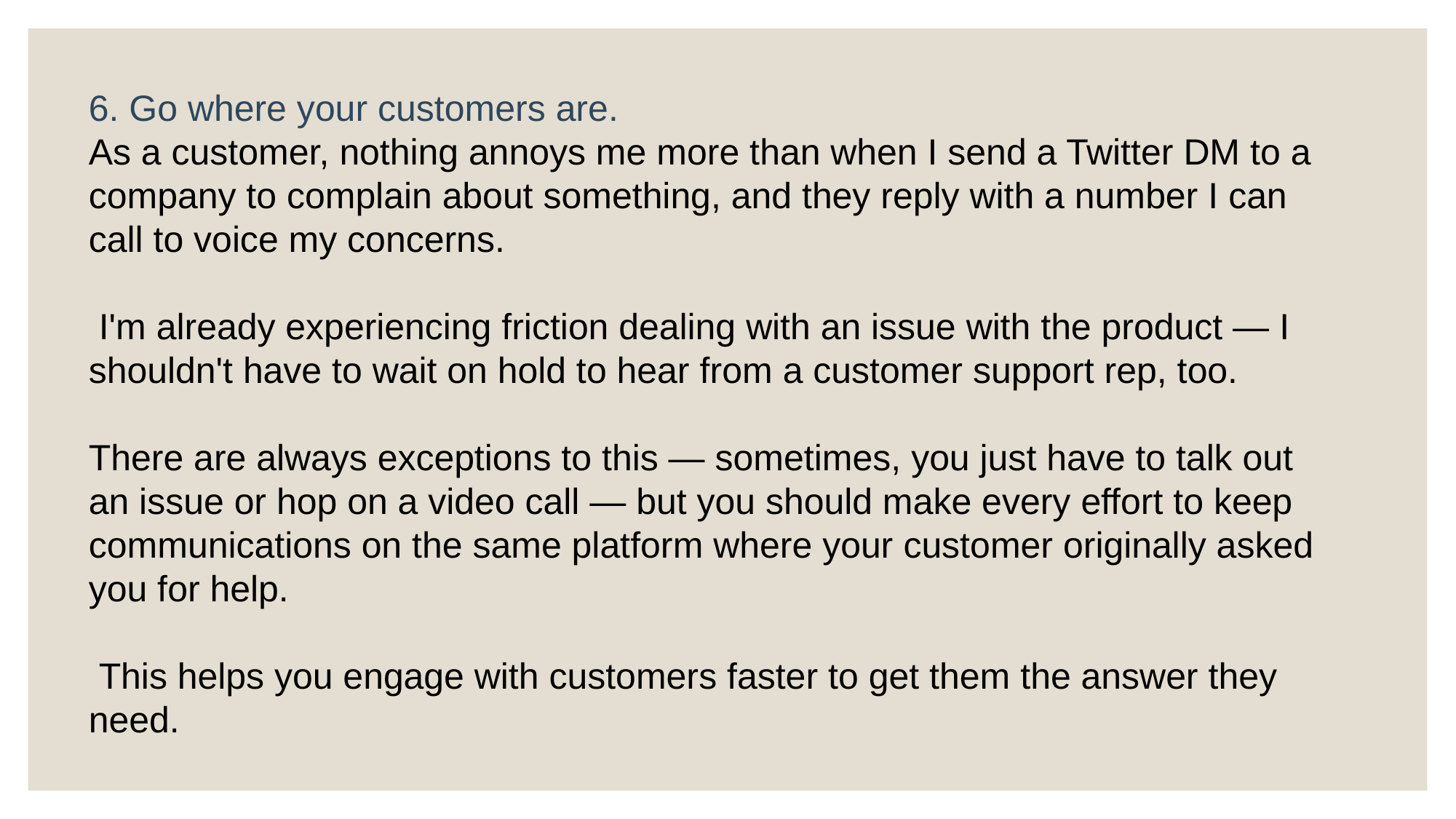

6. Go where your customers are.
As a customer, nothing annoys me more than when I send a Twitter DM to a company to complain about something, and they reply with a number I can call to voice my concerns.

 I'm already experiencing friction dealing with an issue with the product — I shouldn't have to wait on hold to hear from a customer support rep, too.

There are always exceptions to this — sometimes, you just have to talk out an issue or hop on a video call — but you should make every effort to keep communications on the same platform where your customer originally asked you for help.

 This helps you engage with customers faster to get them the answer they need.